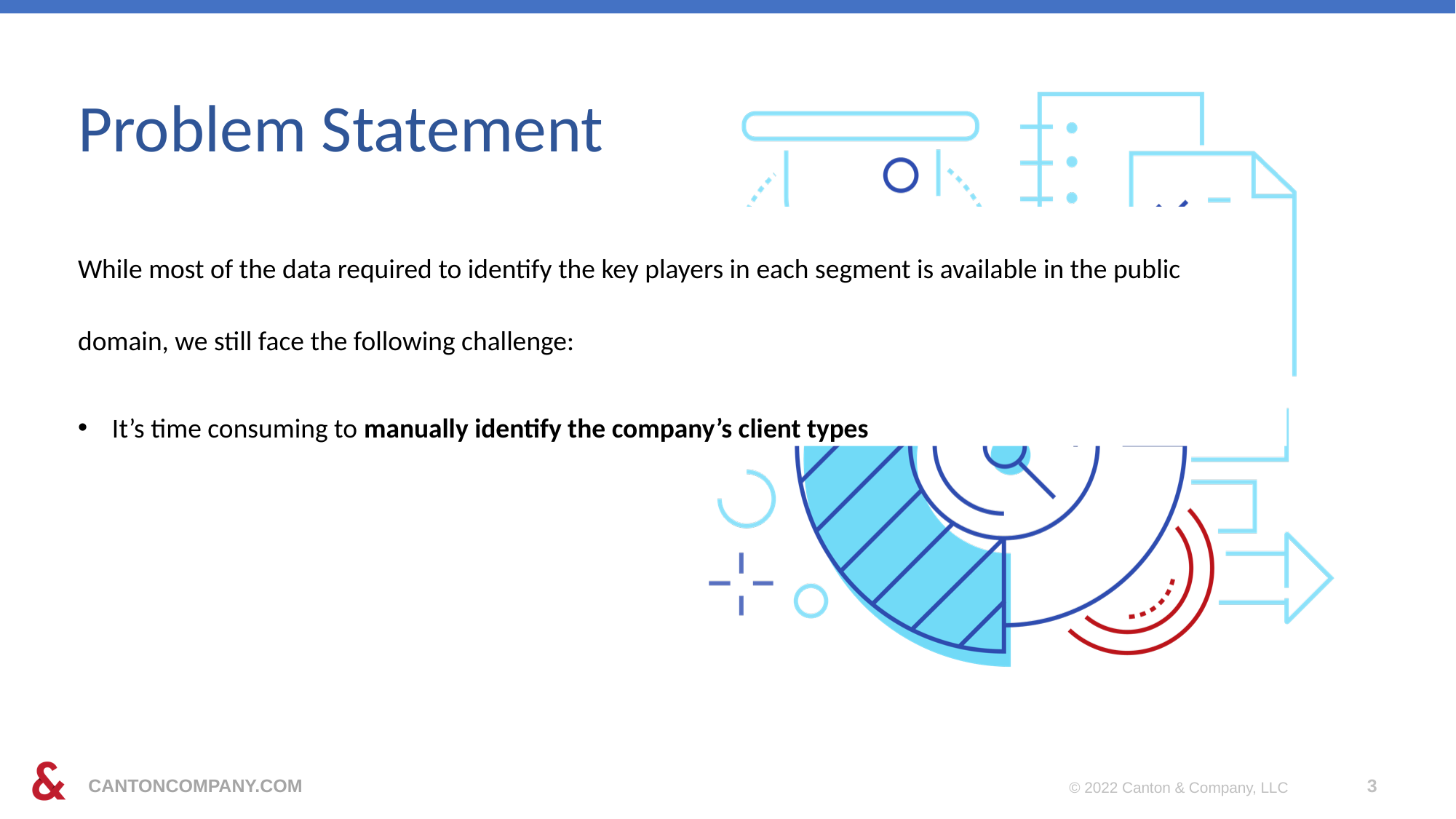

# Problem Statement
While most of the data required to identify the key players in each segment is available in the public domain, we still face the following challenge:
It’s time consuming to manually identify the company’s client types

© 2022 Canton & Company, LLC
3